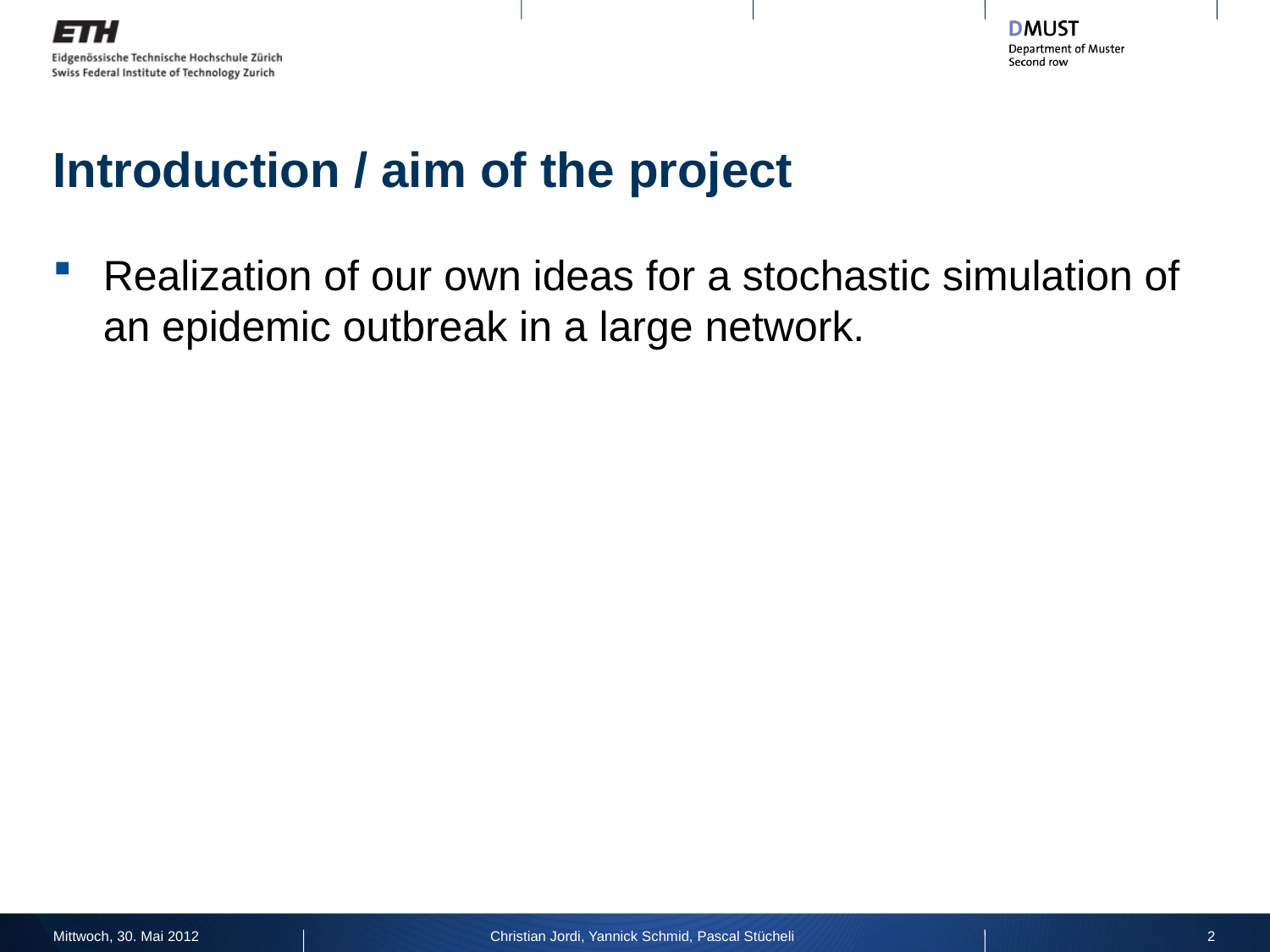

# Introduction / aim of the project
Realization of our own ideas for a stochastic simulation of an epidemic outbreak in a large network.

Mittwoch, 30. Mai 2012
Christian Jordi, Yannick Schmid, Pascal Stücheli
2